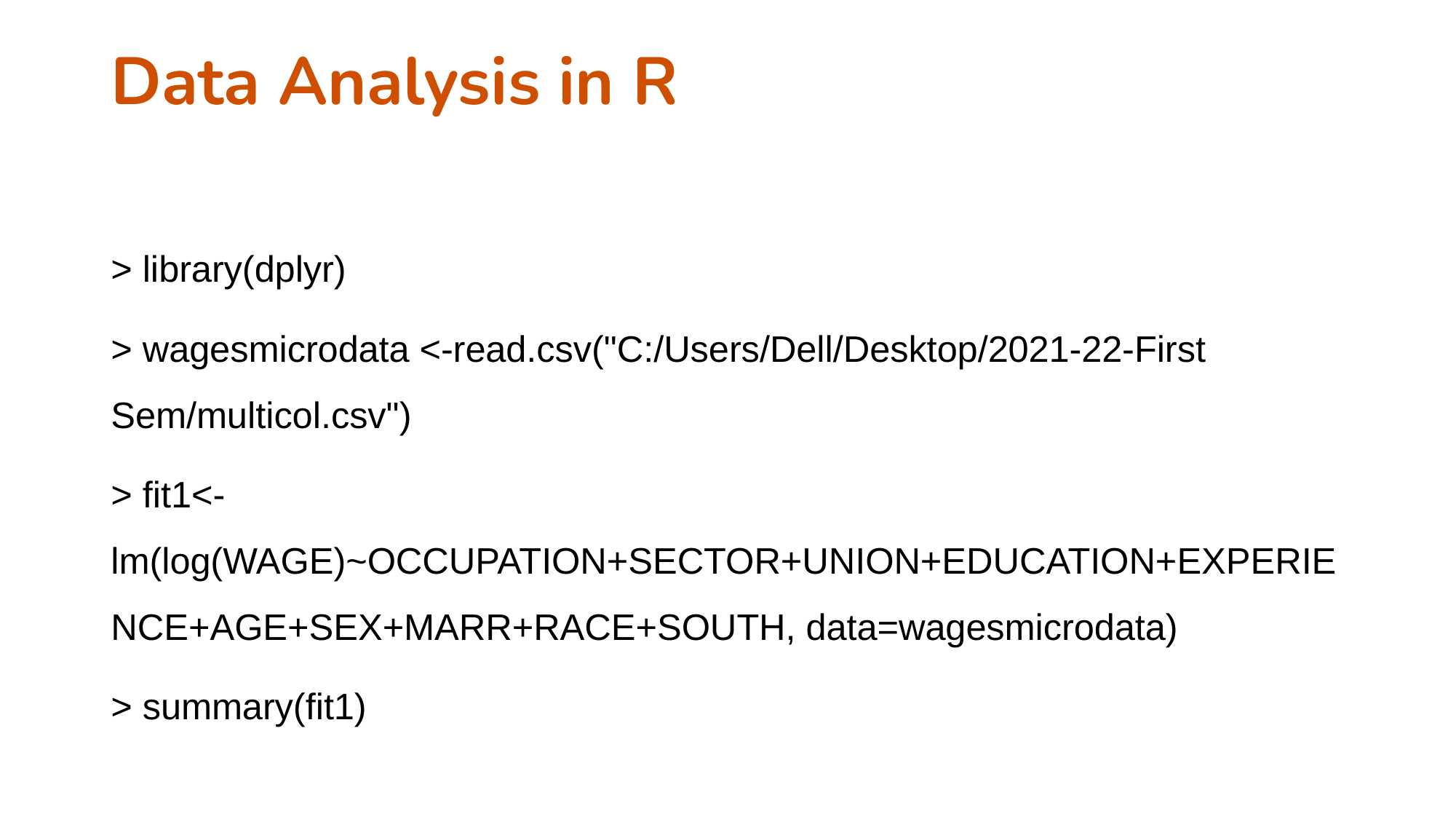

# Data Analysis in R
> library(dplyr)
> wagesmicrodata <-read.csv("C:/Users/Dell/Desktop/2021-22-First Sem/multicol.csv")
> fit1<- lm(log(WAGE)~OCCUPATION+SECTOR+UNION+EDUCATION+EXPERIENCE+AGE+SEX+MARR+RACE+SOUTH, data=wagesmicrodata)
> summary(fit1)